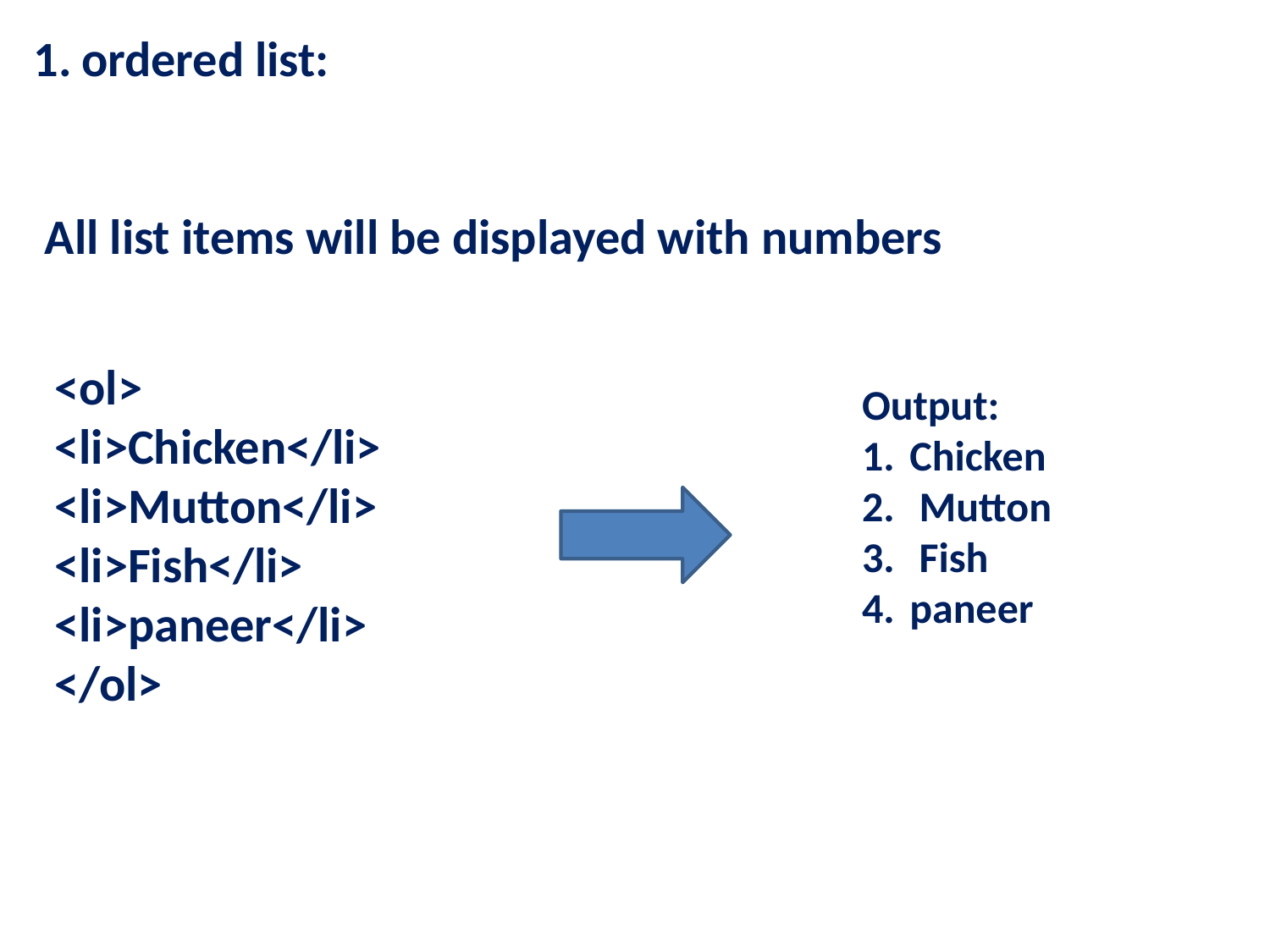

ordered list:

 All list items will be displayed with numbers
<ol>
<li>Chicken</li>
<li>Mutton</li>
<li>Fish</li>
<li>paneer</li>
</ol>
Output:
Chicken
 Mutton
 Fish
paneer